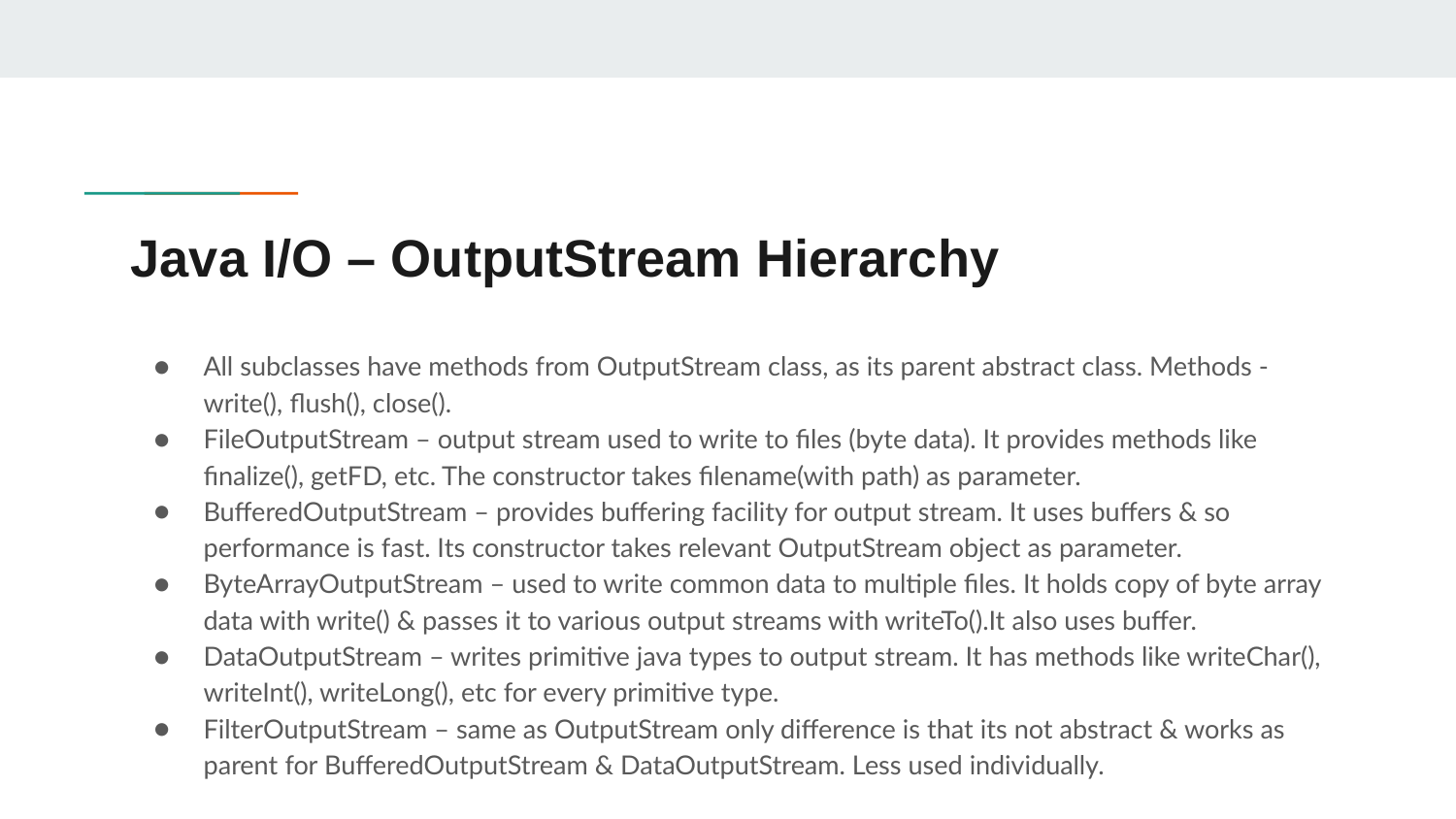

# Java I/O – OutputStream Hierarchy
All subclasses have methods from OutputStream class, as its parent abstract class. Methods - write(), flush(), close().
FileOutputStream – output stream used to write to files (byte data). It provides methods like finalize(), getFD, etc. The constructor takes filename(with path) as parameter.
BufferedOutputStream – provides buffering facility for output stream. It uses buffers & so performance is fast. Its constructor takes relevant OutputStream object as parameter.
ByteArrayOutputStream – used to write common data to multiple files. It holds copy of byte array data with write() & passes it to various output streams with writeTo().It also uses buffer.
DataOutputStream – writes primitive java types to output stream. It has methods like writeChar(), writeInt(), writeLong(), etc for every primitive type.
FilterOutputStream – same as OutputStream only difference is that its not abstract & works as parent for BufferedOutputStream & DataOutputStream. Less used individually.